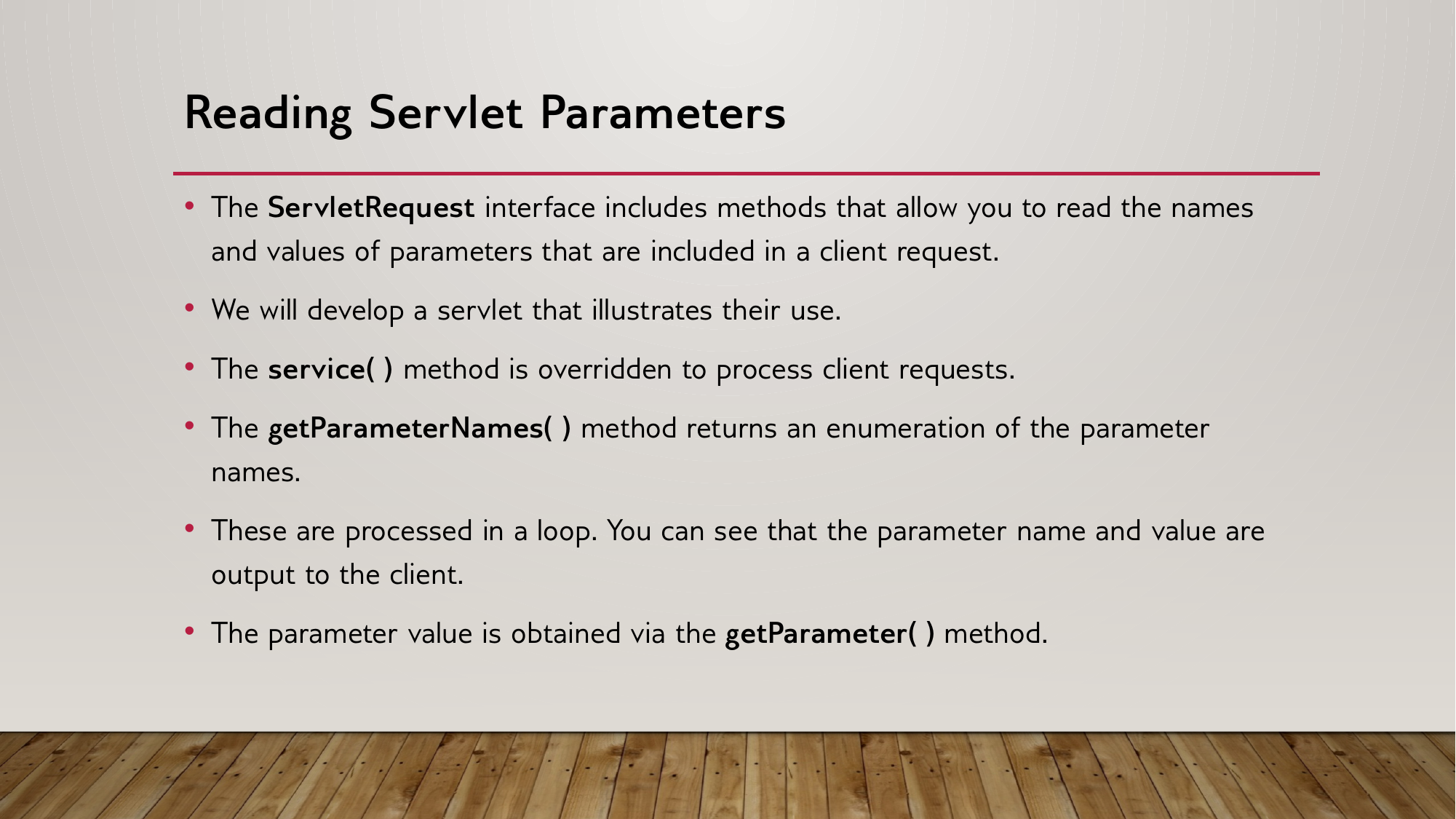

# Reading Servlet Parameters
The ServletRequest interface includes methods that allow you to read the names and values of parameters that are included in a client request.
We will develop a servlet that illustrates their use.
The service( ) method is overridden to process client requests.
The getParameterNames( ) method returns an enumeration of the parameter names.
These are processed in a loop. You can see that the parameter name and value are output to the client.
The parameter value is obtained via the getParameter( ) method.